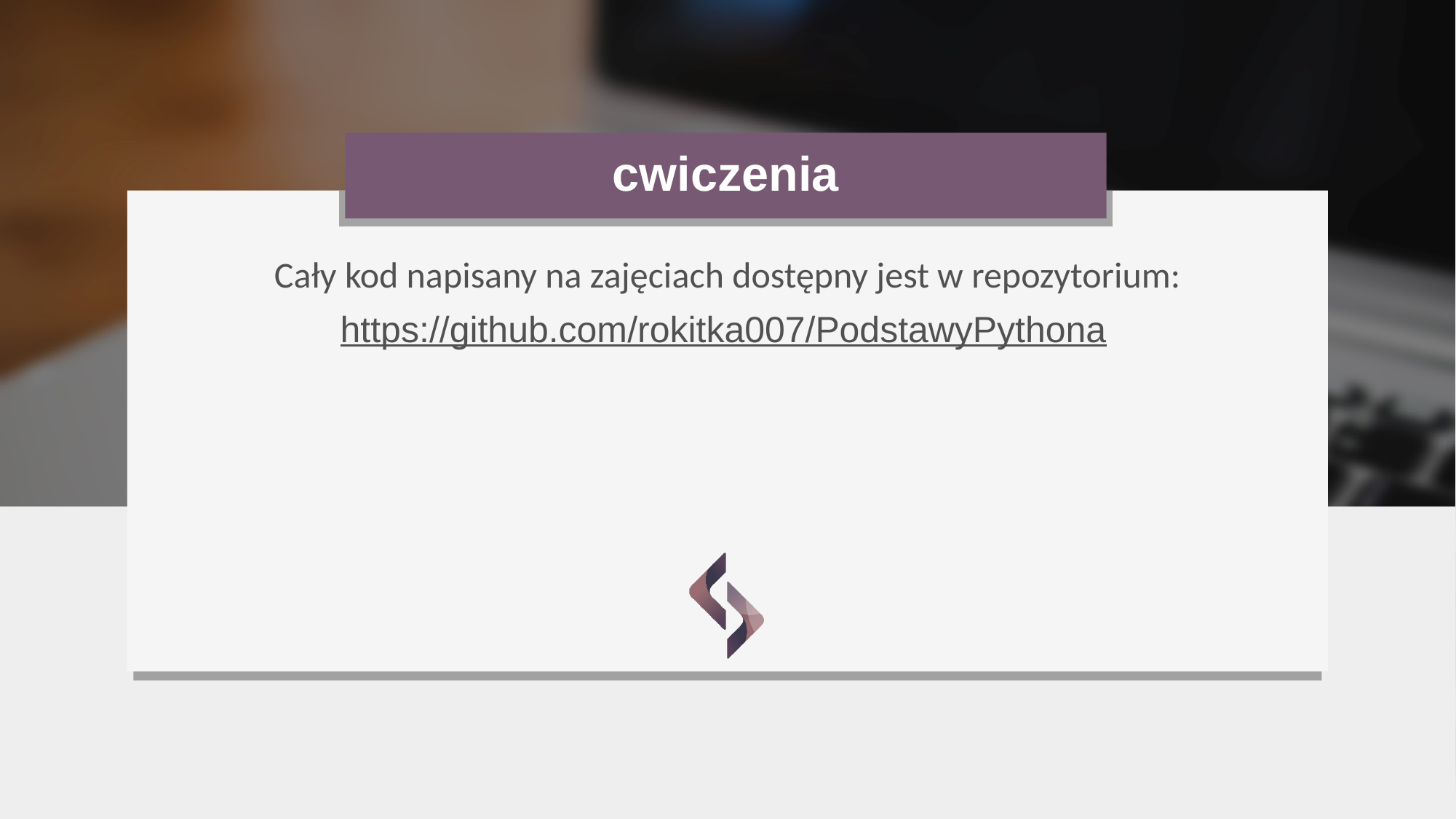

# cwiczenia
Cały kod napisany na zajęciach dostępny jest w repozytorium:
https://github.com/rokitka007/PodstawyPythona